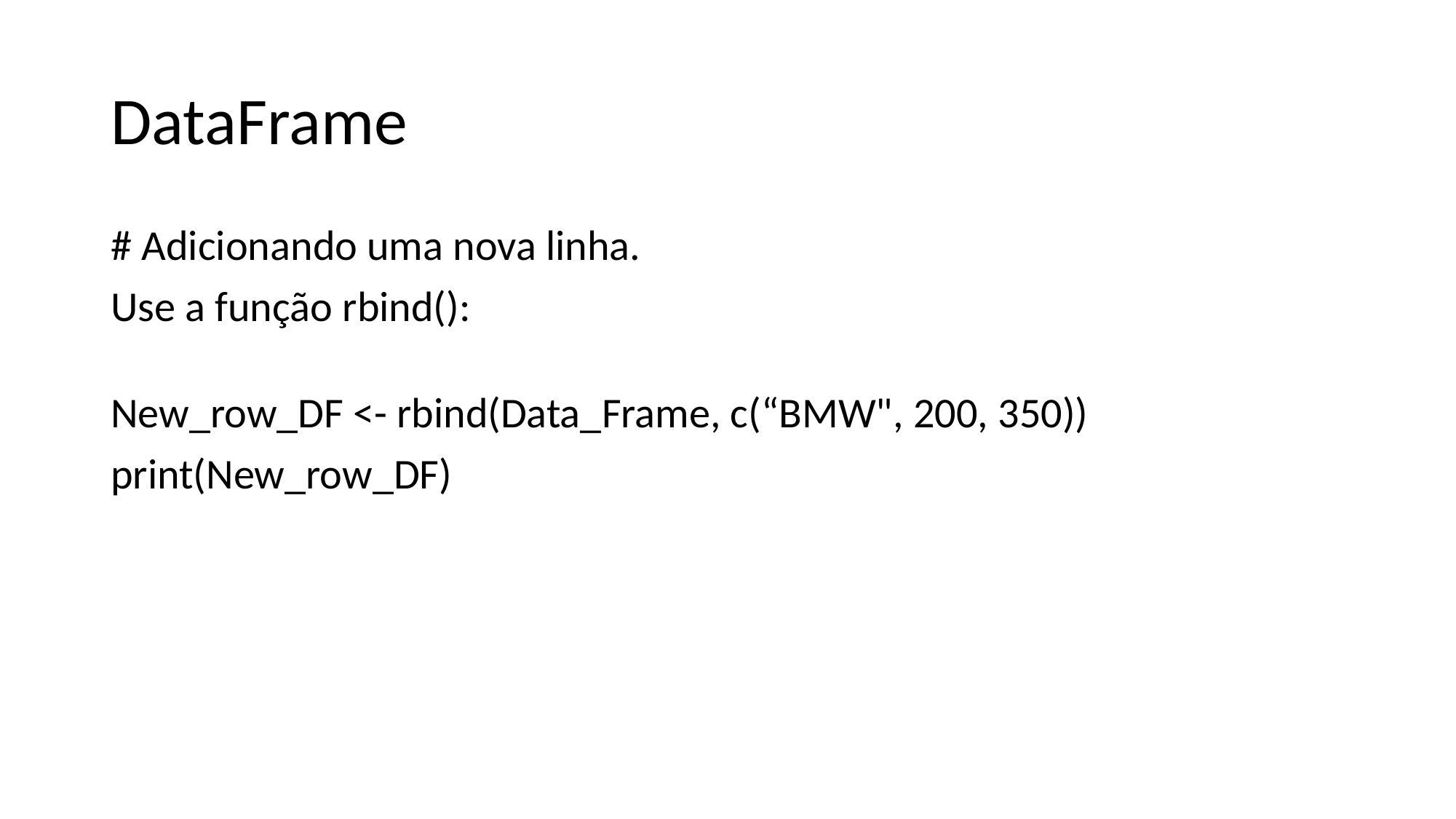

# DataFrame
# Adicionando uma nova linha.
Use a função rbind():
New_row_DF <- rbind(Data_Frame, c(“BMW", 200, 350))
print(New_row_DF)